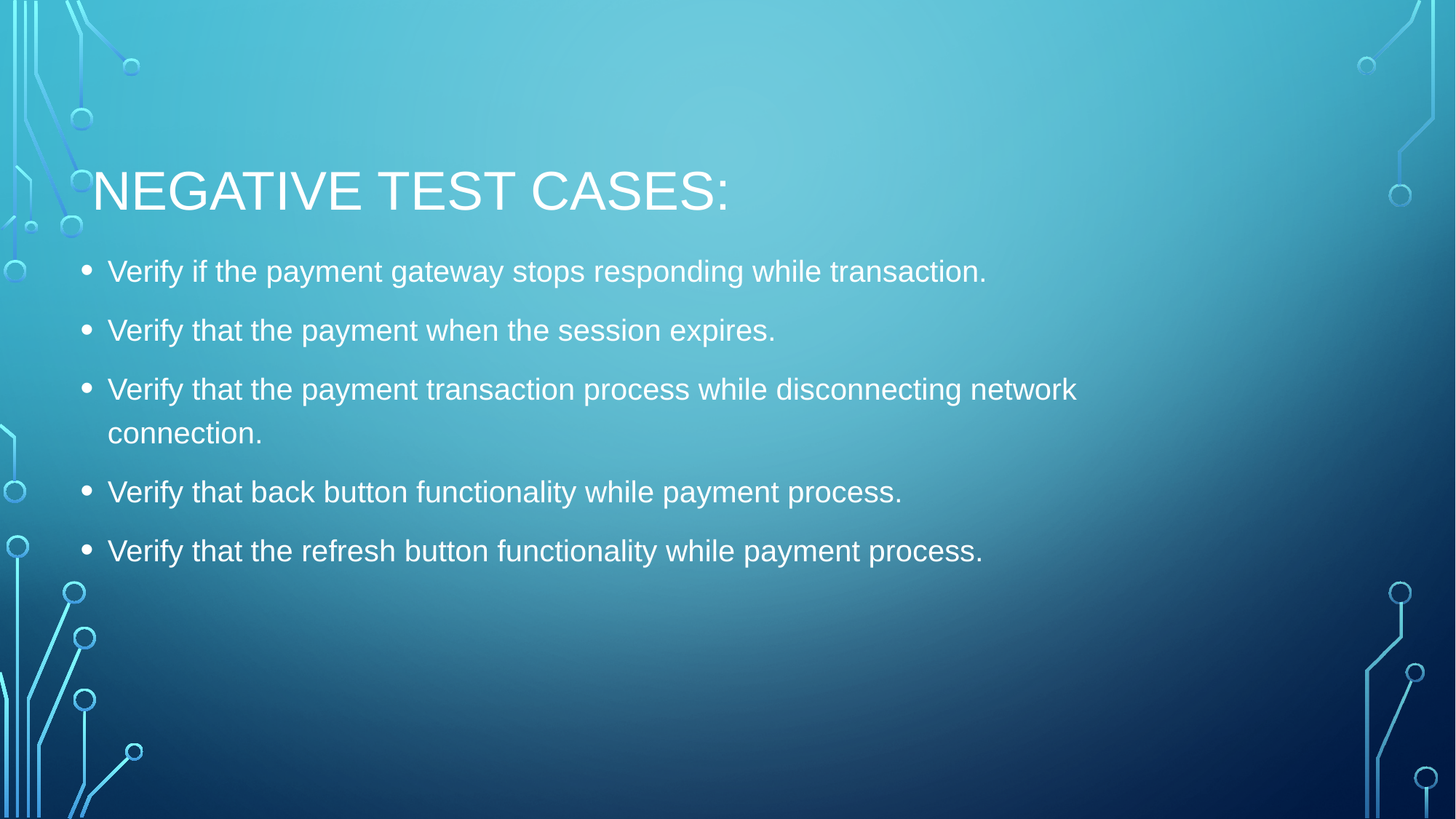

# NEGATIVE TEST CASES:
Verify if the payment gateway stops responding while transaction.
Verify that the payment when the session expires.
Verify that the payment transaction process while disconnecting network connection.
Verify that back button functionality while payment process.
Verify that the refresh button functionality while payment process.